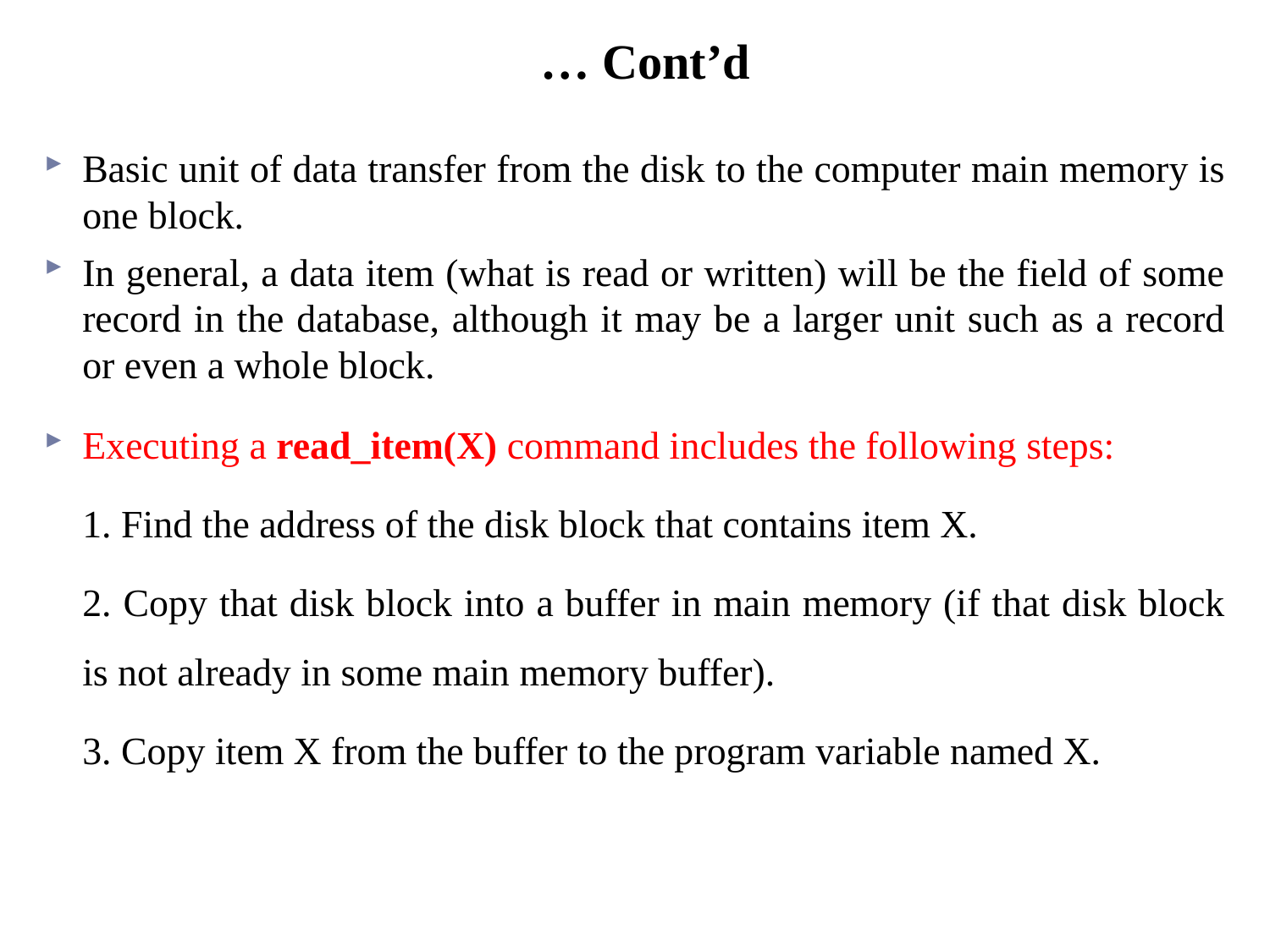

# … Cont’d
Basic unit of data transfer from the disk to the computer main memory is one block.
In general, a data item (what is read or written) will be the field of some record in the database, although it may be a larger unit such as a record or even a whole block.
Executing a read_item(X) command includes the following steps:
1. Find the address of the disk block that contains item X.
2. Copy that disk block into a buffer in main memory (if that disk block is not already in some main memory buffer).
3. Copy item X from the buffer to the program variable named X.
7